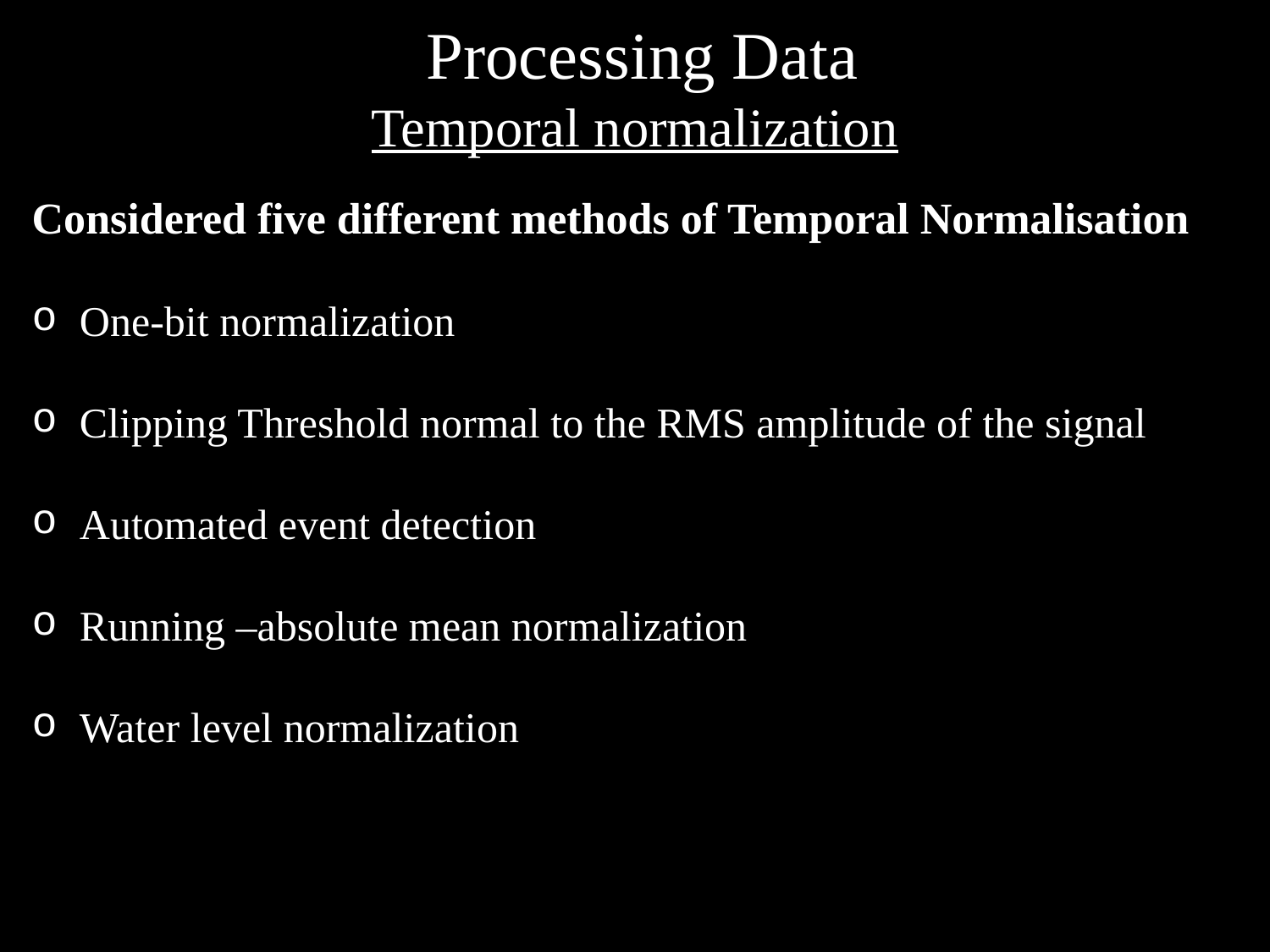

# Processing Data Temporal normalization
Considered five different methods of Temporal Normalisation
One-bit normalization
Clipping Threshold normal to the RMS amplitude of the signal
Automated event detection
Running –absolute mean normalization
Water level normalization